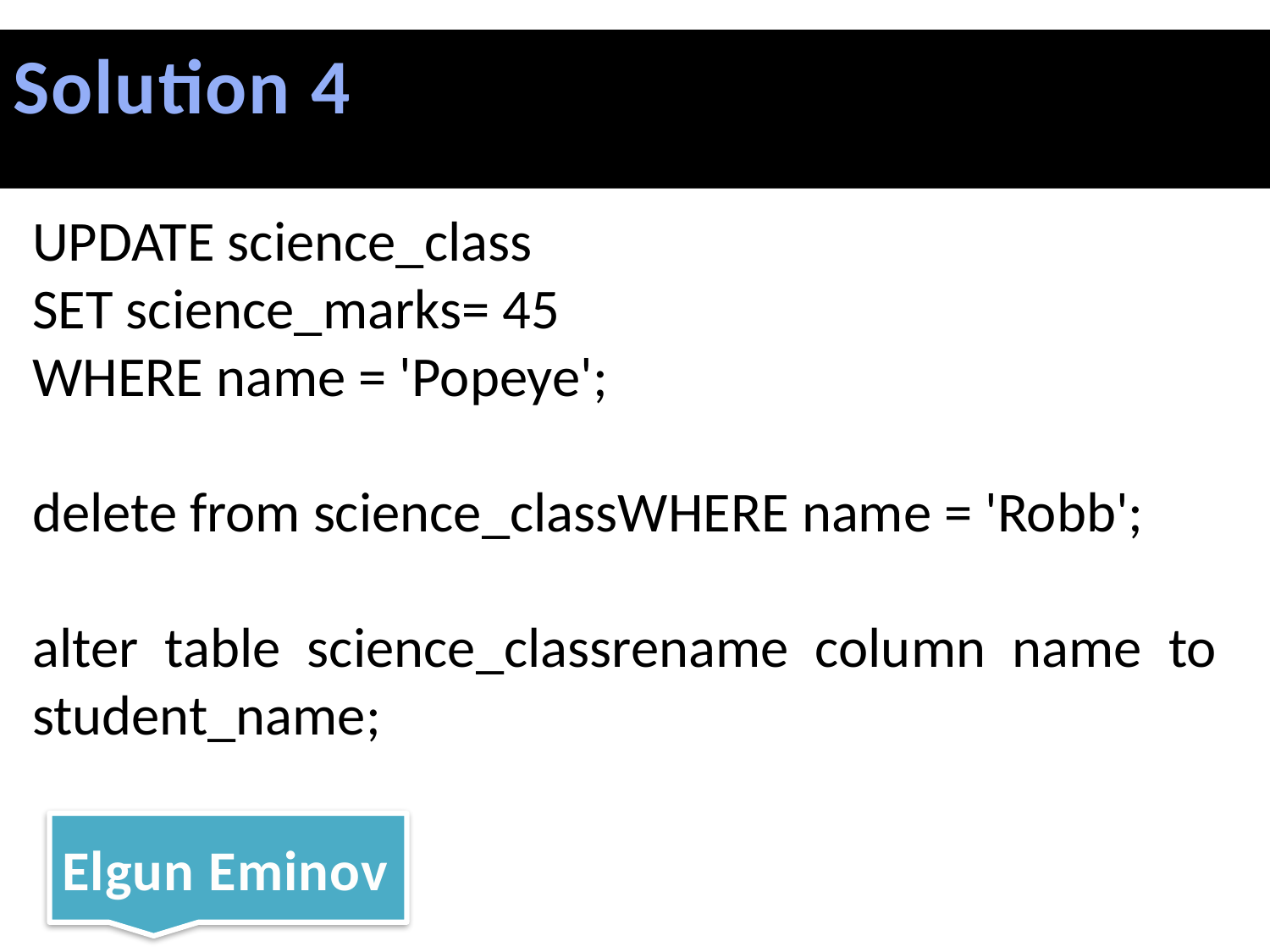

# Solution 4
UPDATE science_class
SET science_marks= 45
WHERE name = 'Popeye';

delete from science_classWHERE name = 'Robb';

alter table science_classrename column name to student_name;
Elgun Eminov